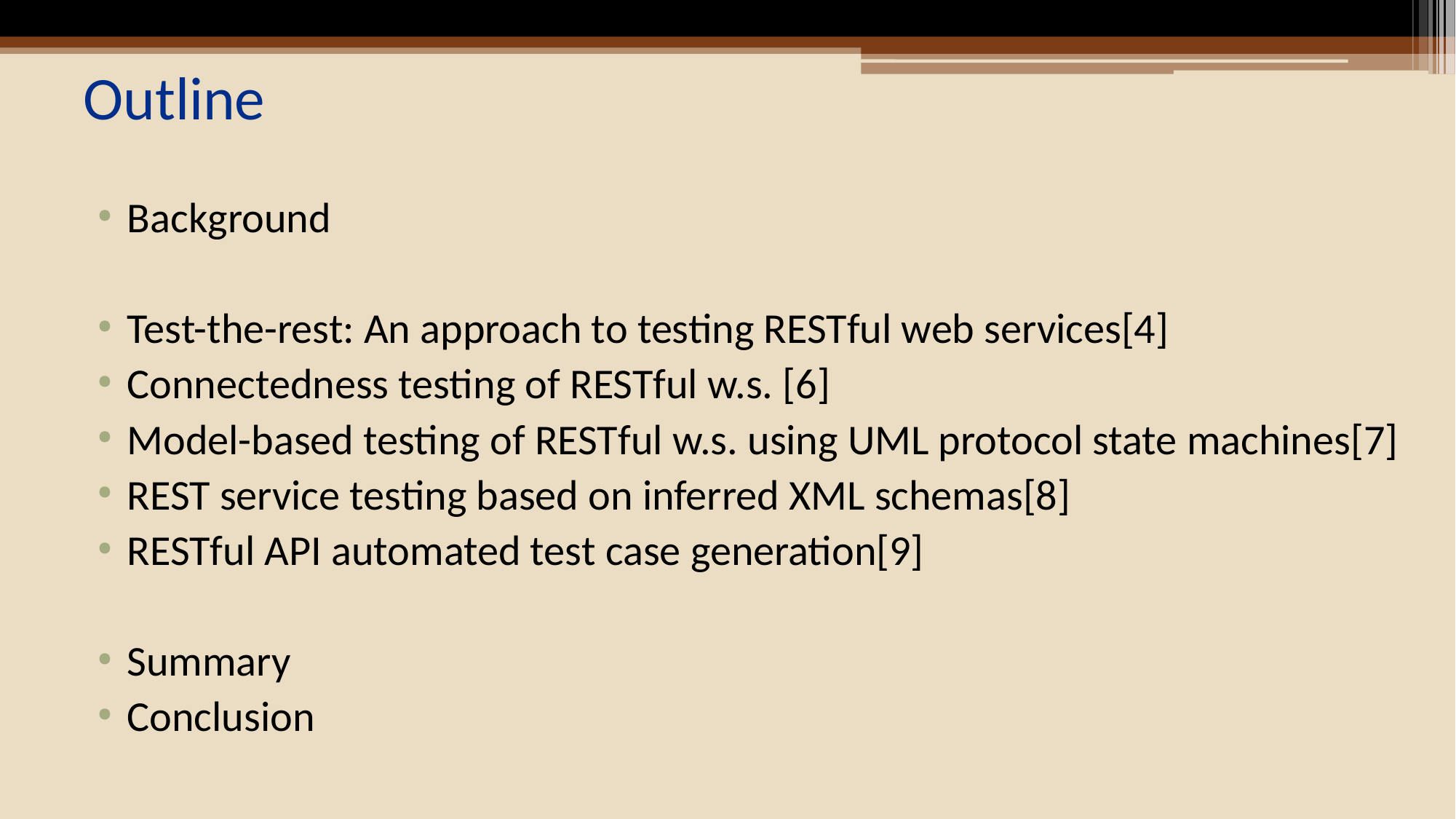

# Outline
Background

Test-the-rest: An approach to testing RESTful web services[4]
Connectedness testing of RESTful w.s. [6]
Model-based testing of RESTful w.s. using UML protocol state machines[7]
REST service testing based on inferred XML schemas[8]
RESTful API automated test case generation[9]

Summary
Conclusion